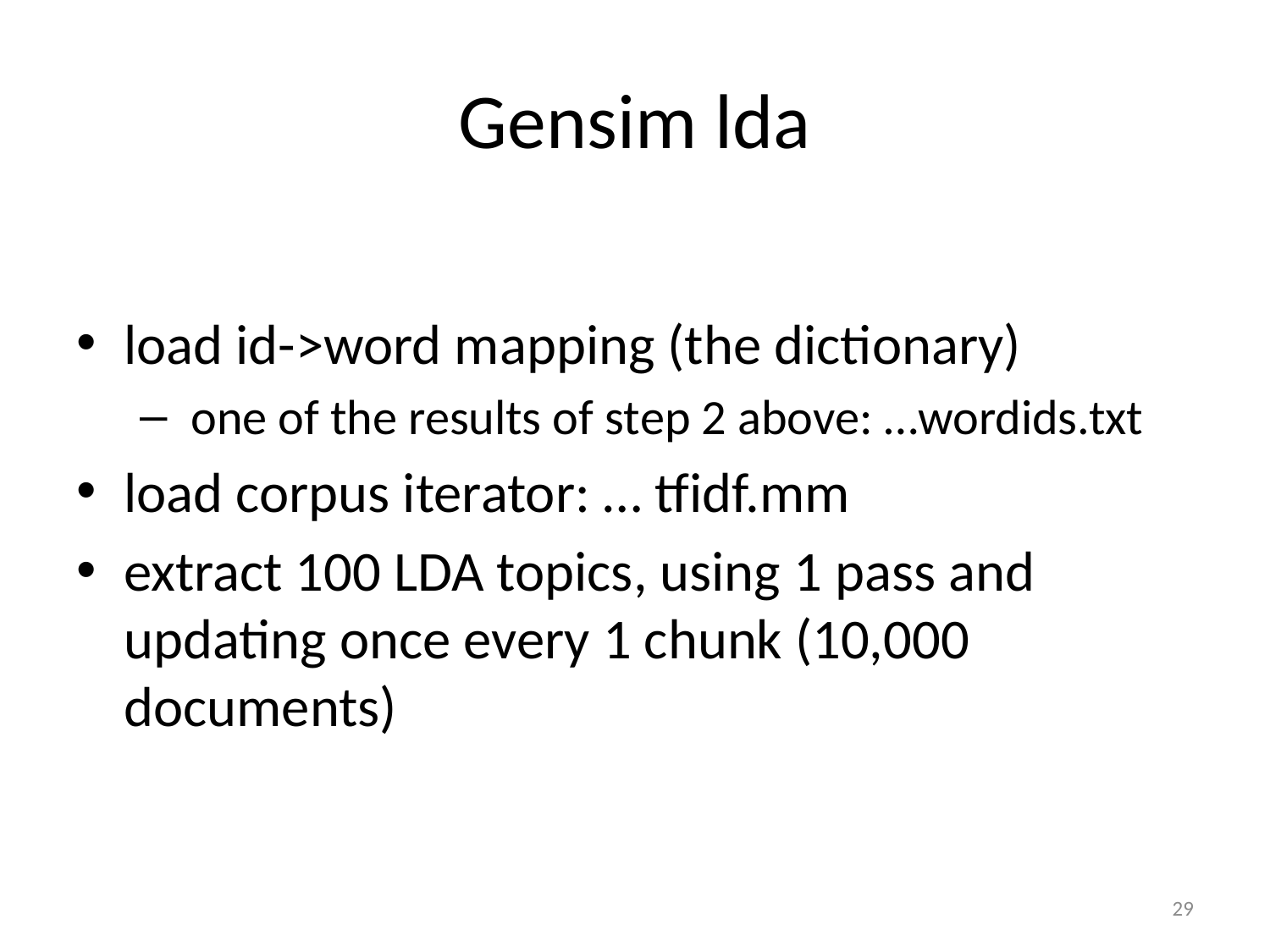

# Gensim lda

load id->word mapping (the dictionary)
 one of the results of step 2 above: …wordids.txt
load corpus iterator: … tfidf.mm
extract 100 LDA topics, using 1 pass and updating once every 1 chunk (10,000 documents)

29